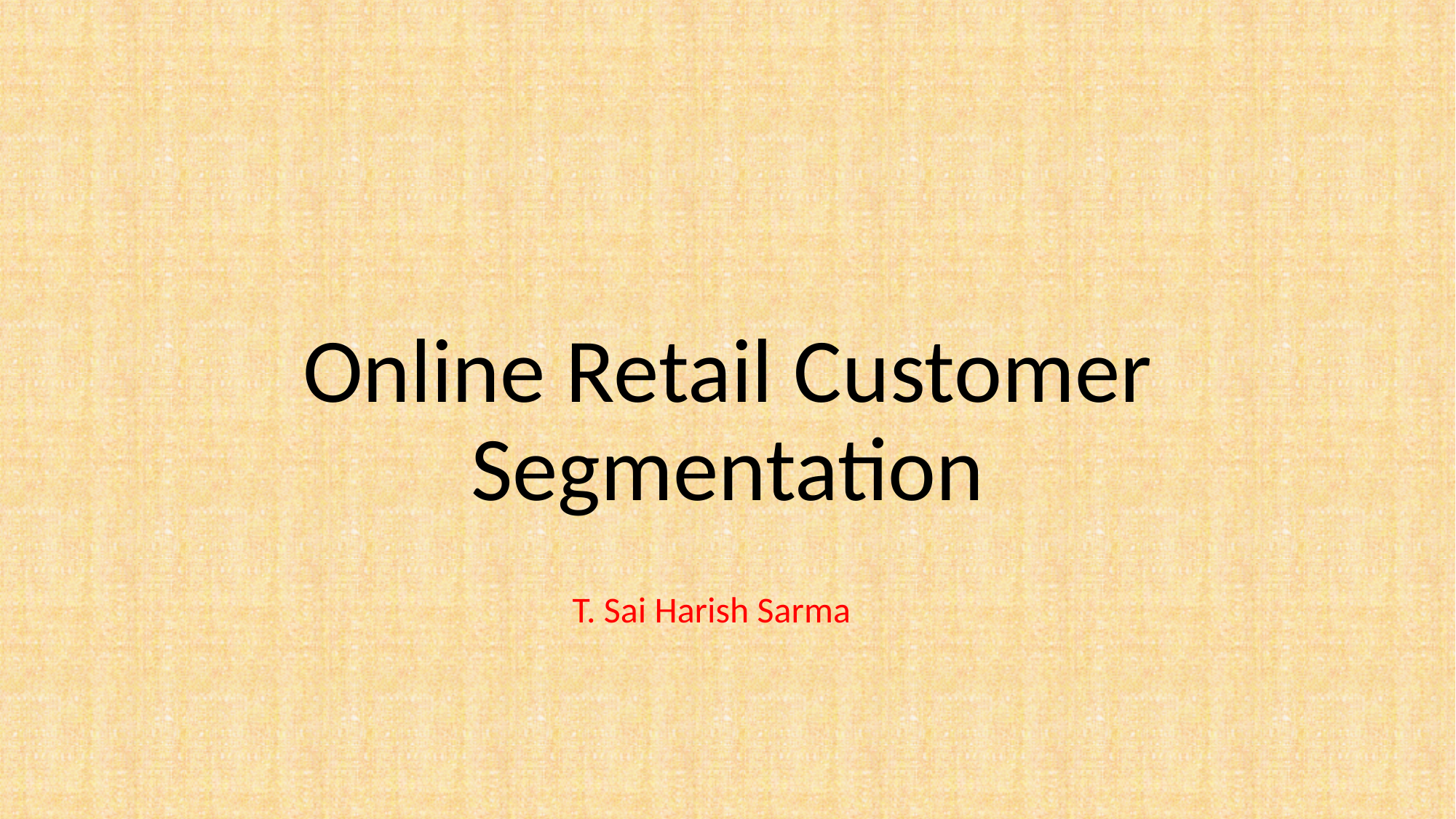

# Online Retail Customer Segmentation
T. Sai Harish Sarma